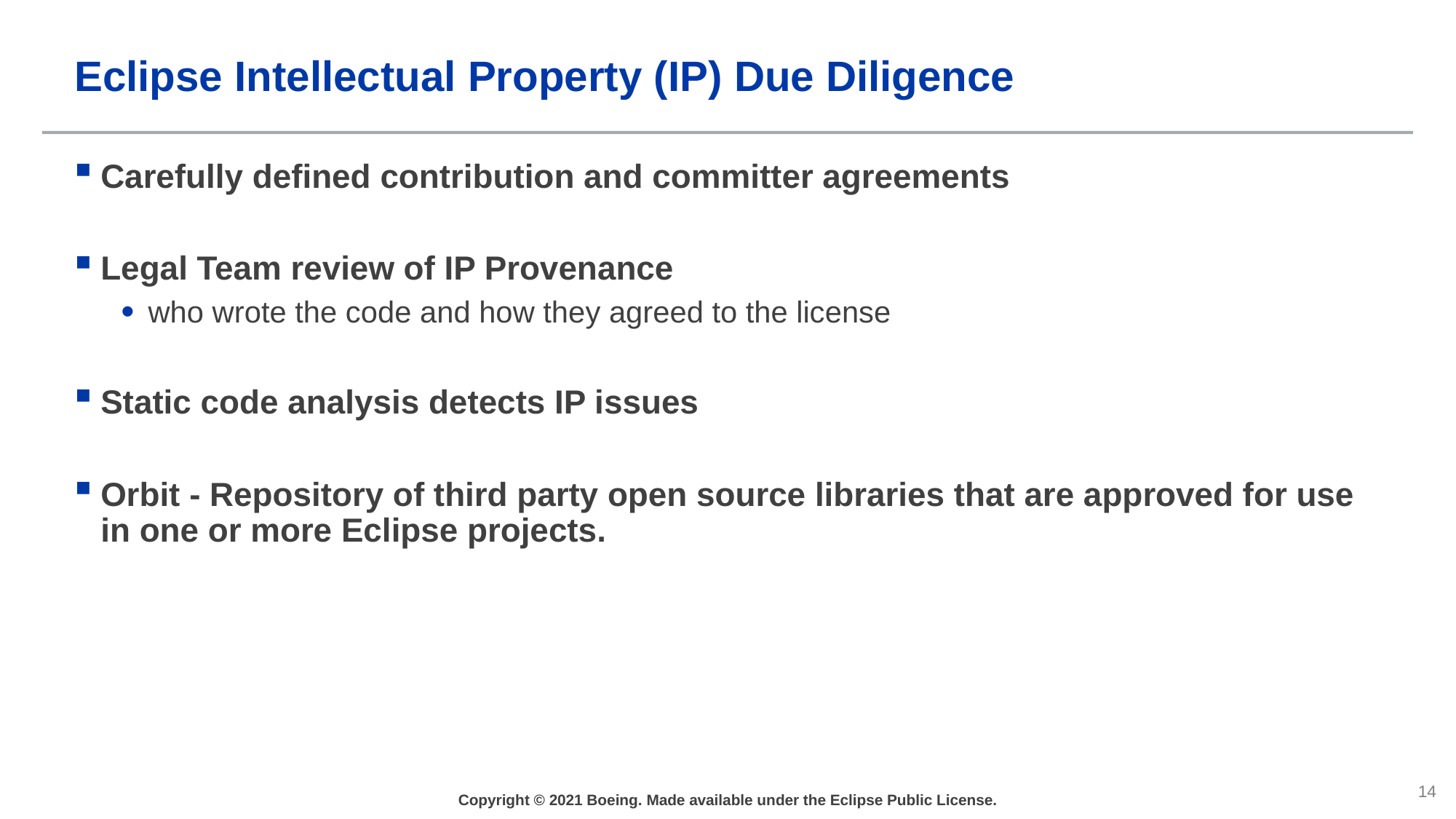

# Eclipse Intellectual Property (IP) Due Diligence
Carefully defined contribution and committer agreements

Legal Team review of IP Provenance
who wrote the code and how they agreed to the license

Static code analysis detects IP issues

Orbit - Repository of third party open source libraries that are approved for use in one or more Eclipse projects.
Copyright © 2021 Boeing. Made available under the Eclipse Public License.